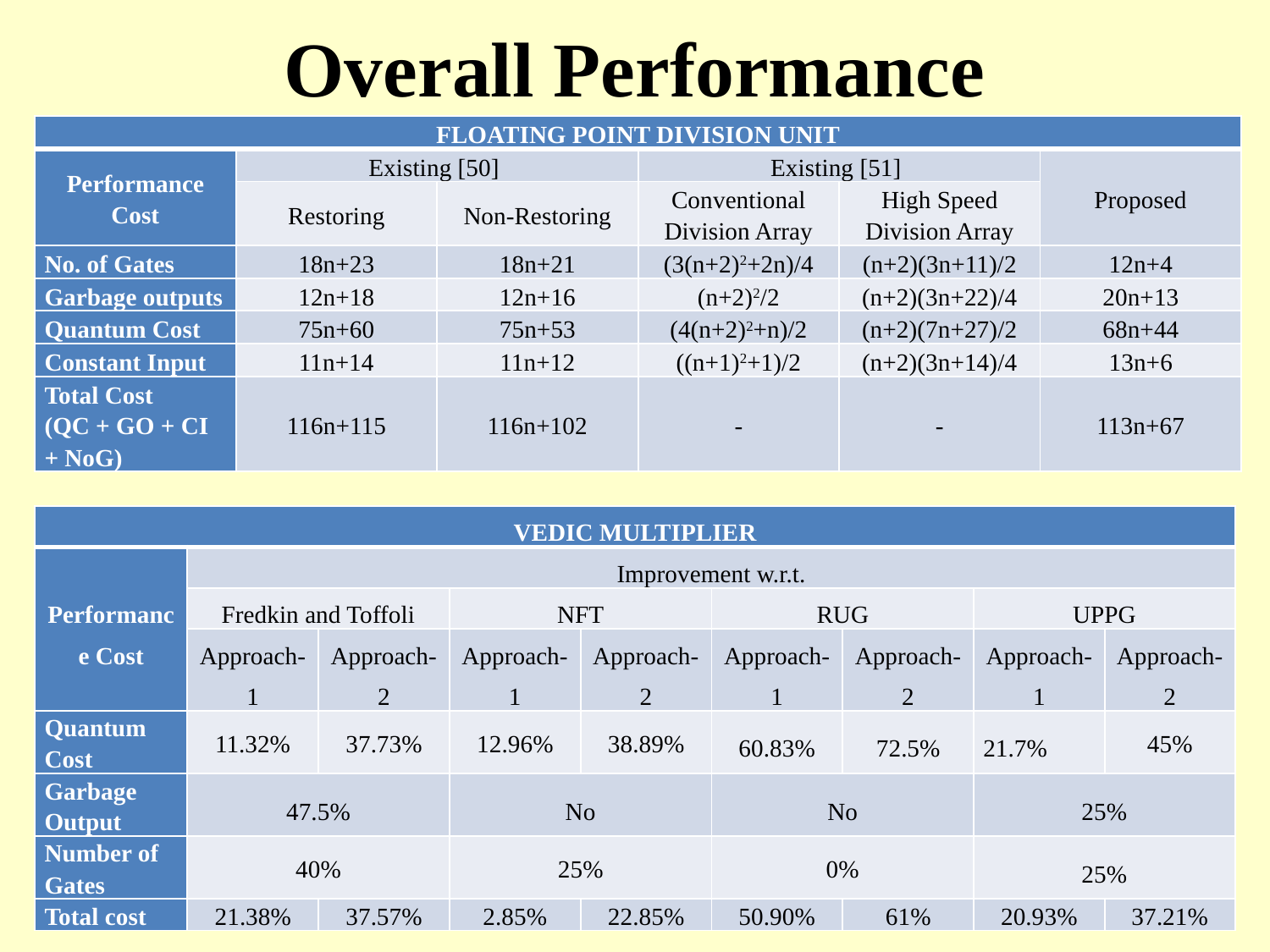

# Overall Performance
| FLOATING POINT DIVISION UNIT |  |  |  |  |  |
| --- | --- | --- | --- | --- | --- |
| Performance Cost | Existing [50] |  | Existing [51] |  | Proposed |
|  | Restoring | Non-Restoring | Conventional Division Array | High Speed Division Array |  |
| No. of Gates | 18n+23 | 18n+21 | (3(n+2)2+2n)/4 | (n+2)(3n+11)/2 | 12n+4 |
| Garbage outputs | 12n+18 | 12n+16 | (n+2)2/2 | (n+2)(3n+22)/4 | 20n+13 |
| Quantum Cost | 75n+60 | 75n+53 | (4(n+2)2+n)/2 | (n+2)(7n+27)/2 | 68n+44 |
| Constant Input | 11n+14 | 11n+12 | ((n+1)2+1)/2 | (n+2)(3n+14)/4 | 13n+6 |
| Total Cost (QC + GO + CI + NoG) | 116n+115 | 116n+102 | - | - | 113n+67 |
| VEDIC MULTIPLIER |  |  |  |  |  |  |  |  |
| --- | --- | --- | --- | --- | --- | --- | --- | --- |
| Performance Cost | Improvement w.r.t. |  |  |  |  |  |  |  |
|  | Fredkin and Toffoli |  | NFT |  | RUG |  | UPPG |  |
|  | Approach-1 | Approach-2 | Approach-1 | Approach-2 | Approach-1 | Approach-2 | Approach-1 | Approach-2 |
| Quantum Cost | 11.32% | 37.73% | 12.96% | 38.89% | 60.83% | 72.5% | 21.7% | 45% |
| Garbage Output | 47.5% |  | No |  | No |  | 25% |  |
| Number of Gates | 40% |  | 25% |  | 0% |  | 25% |  |
| Total cost | 21.38% | 37.57% | 2.85% | 22.85% | 50.90% | 61% | 20.93% | 37.21% |
Synopsis
76